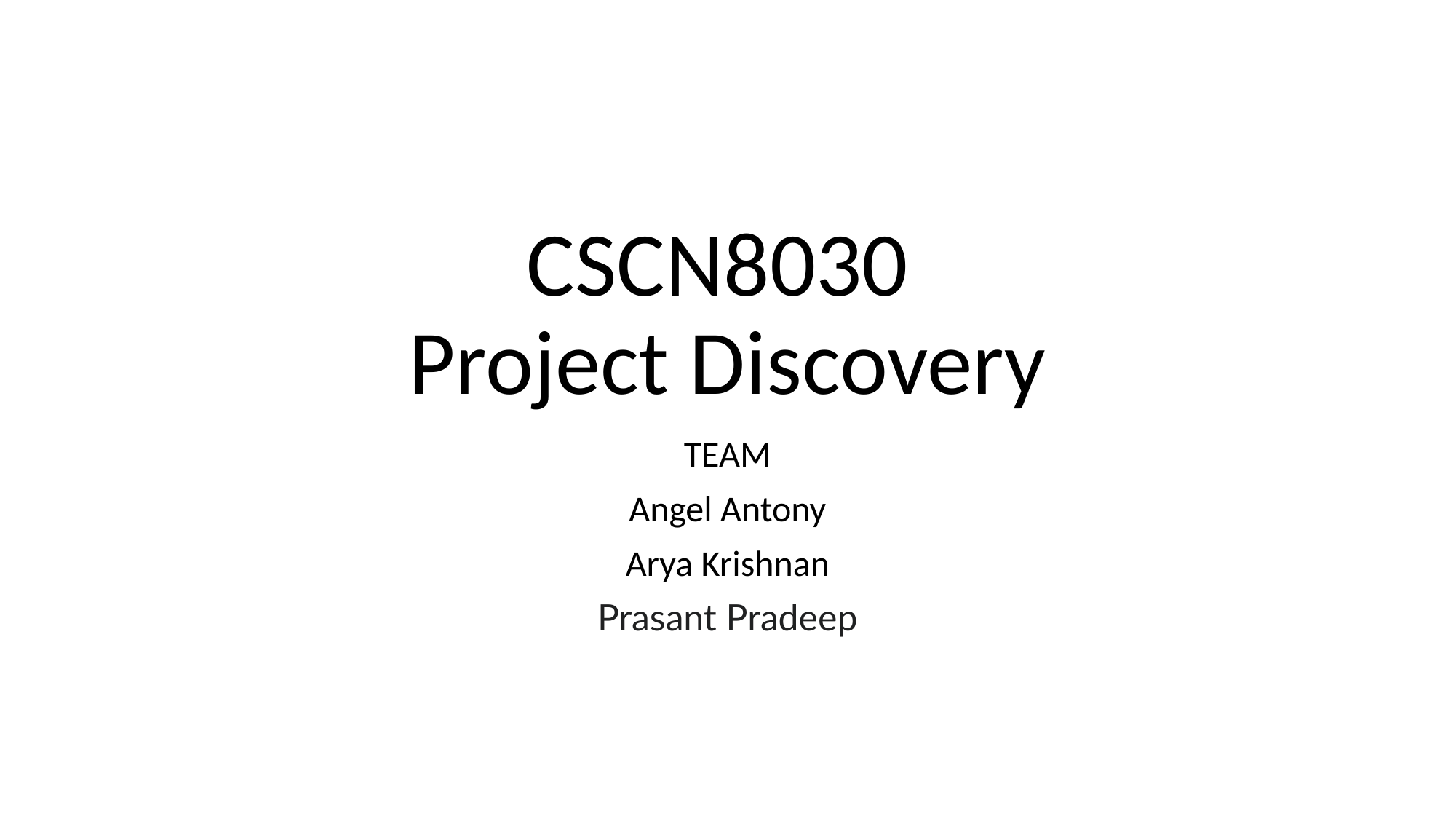

# CSCN8030 Project Discovery
TEAM
Angel Antony
Arya Krishnan
Prasant Pradeep